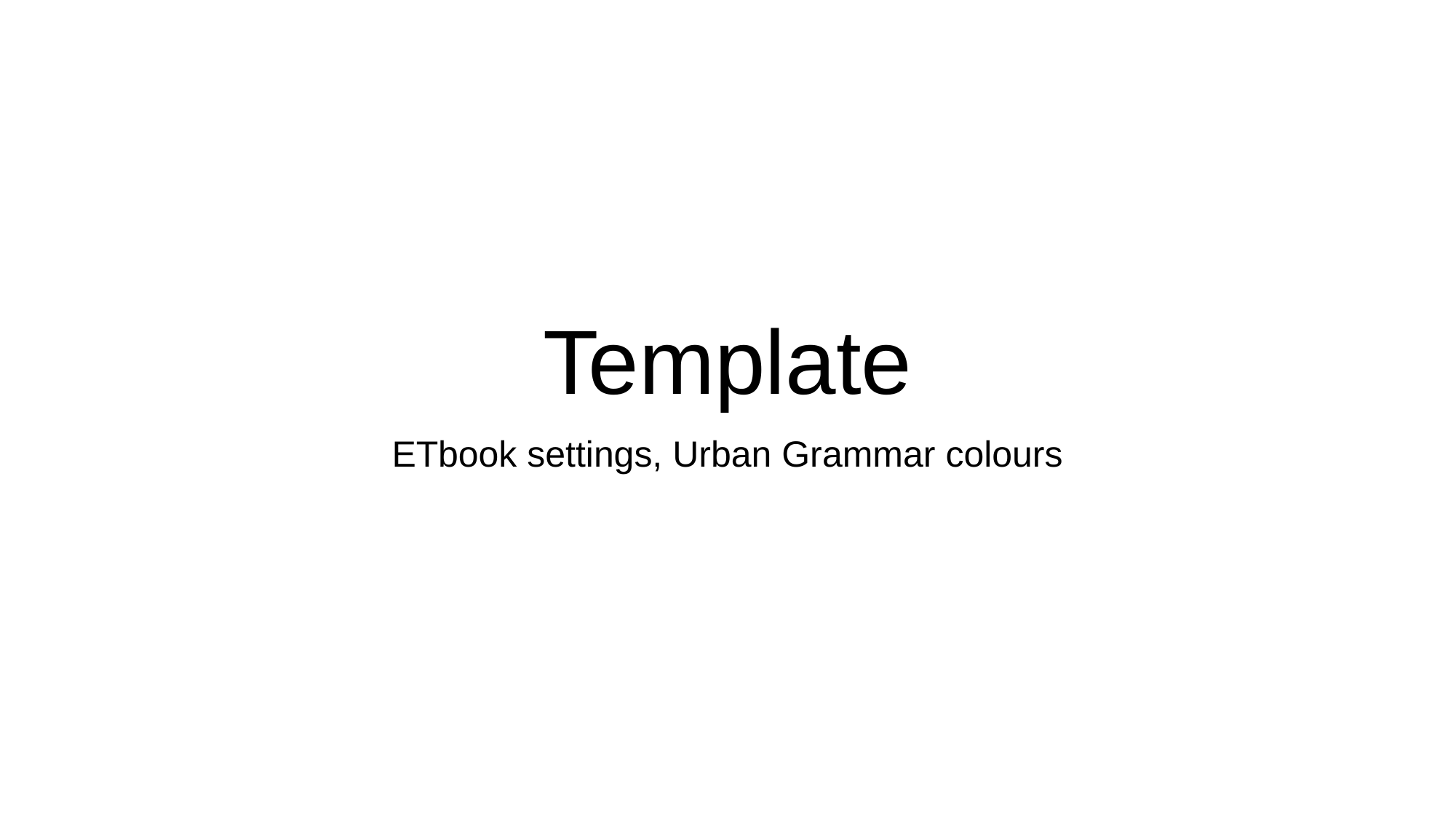

# Template
ETbook settings, Urban Grammar colours